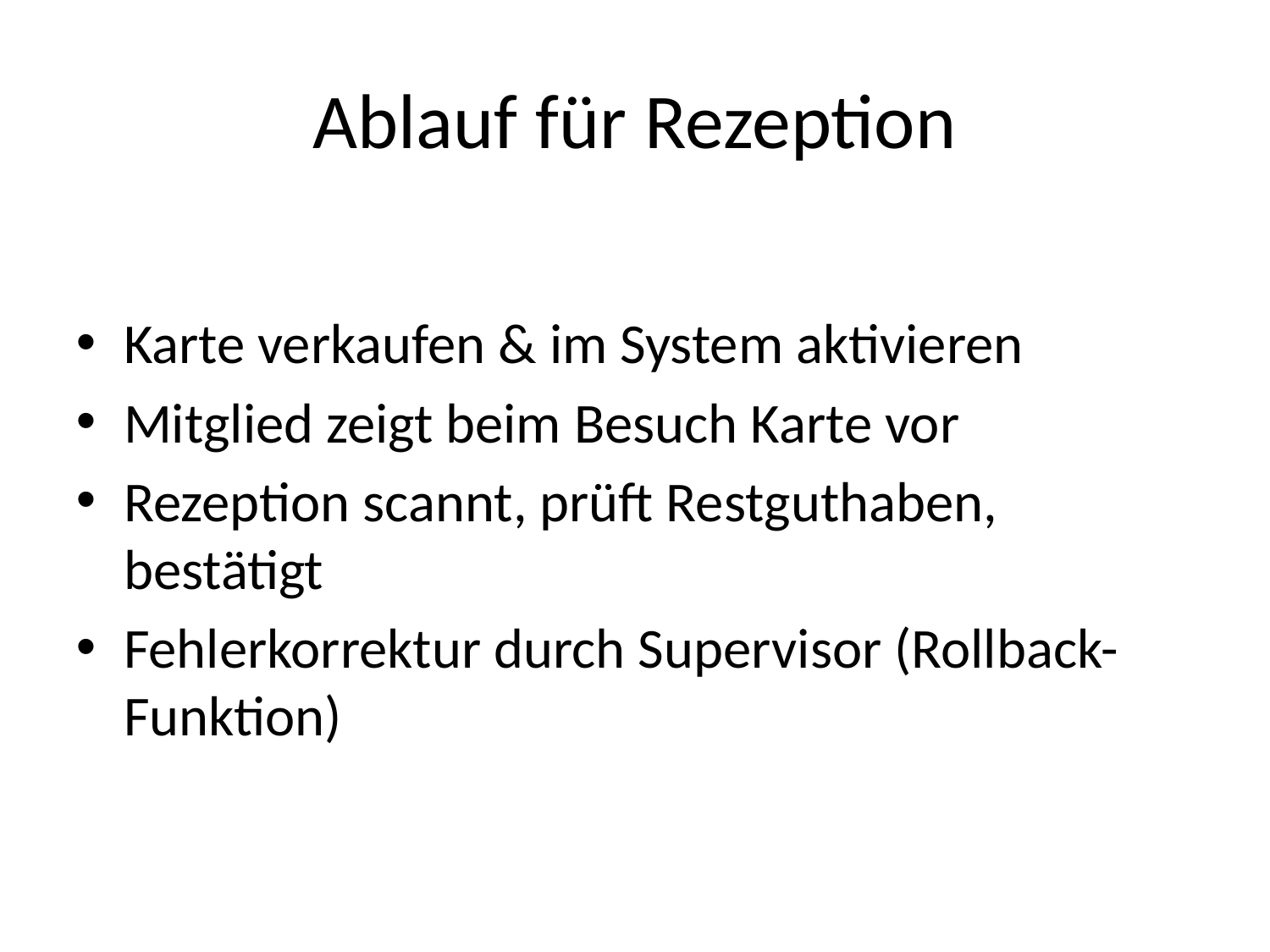

# Ablauf für Rezeption

Karte verkaufen & im System aktivieren
Mitglied zeigt beim Besuch Karte vor
Rezeption scannt, prüft Restguthaben, bestätigt
Fehlerkorrektur durch Supervisor (Rollback-Funktion)